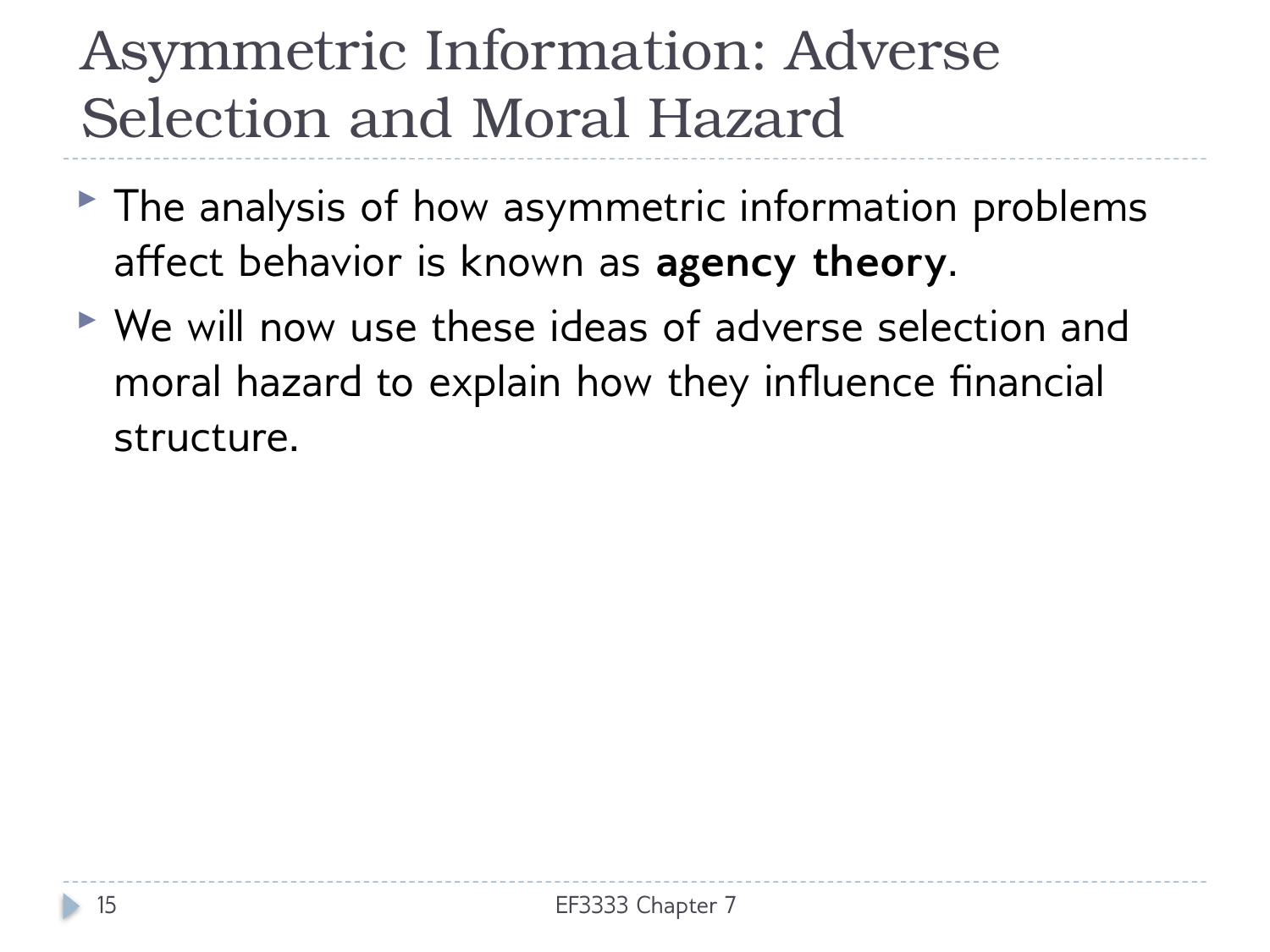

# Asymmetric Information: Adverse Selection and Moral Hazard
The analysis of how asymmetric information problems affect behavior is known as agency theory.
We will now use these ideas of adverse selection and moral hazard to explain how they influence financial structure.
15
EF3333 Chapter 7